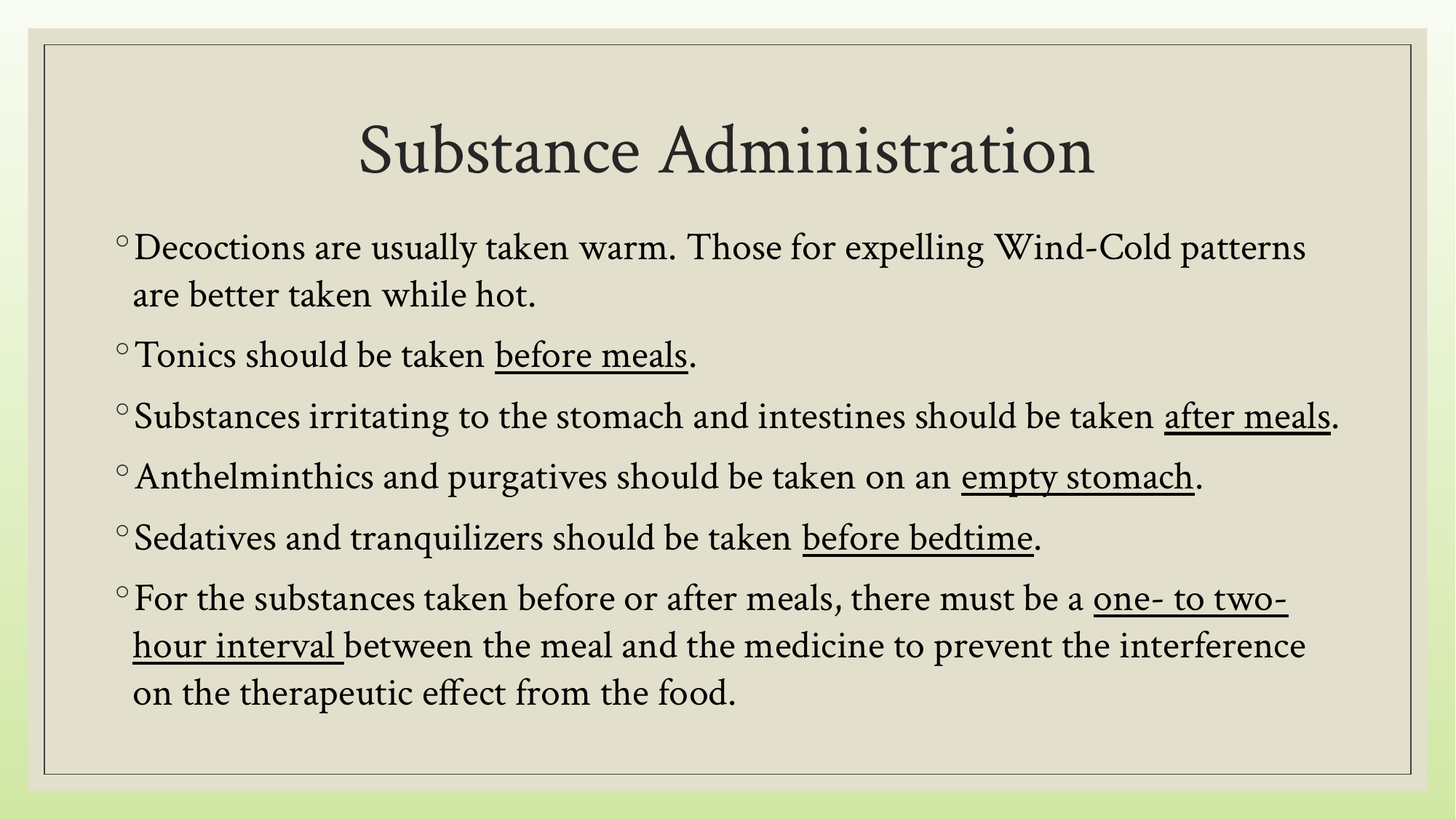

# Substance Administration
Decoctions are usually taken warm. Those for expelling Wind-Cold patterns are better taken while hot.
Tonics should be taken before meals.
Substances irritating to the stomach and intestines should be taken after meals.
Anthelminthics and purgatives should be taken on an empty stomach.
Sedatives and tranquilizers should be taken before bedtime.
For the substances taken before or after meals, there must be a one- to two-hour interval between the meal and the medicine to prevent the interference on the therapeutic effect from the food.